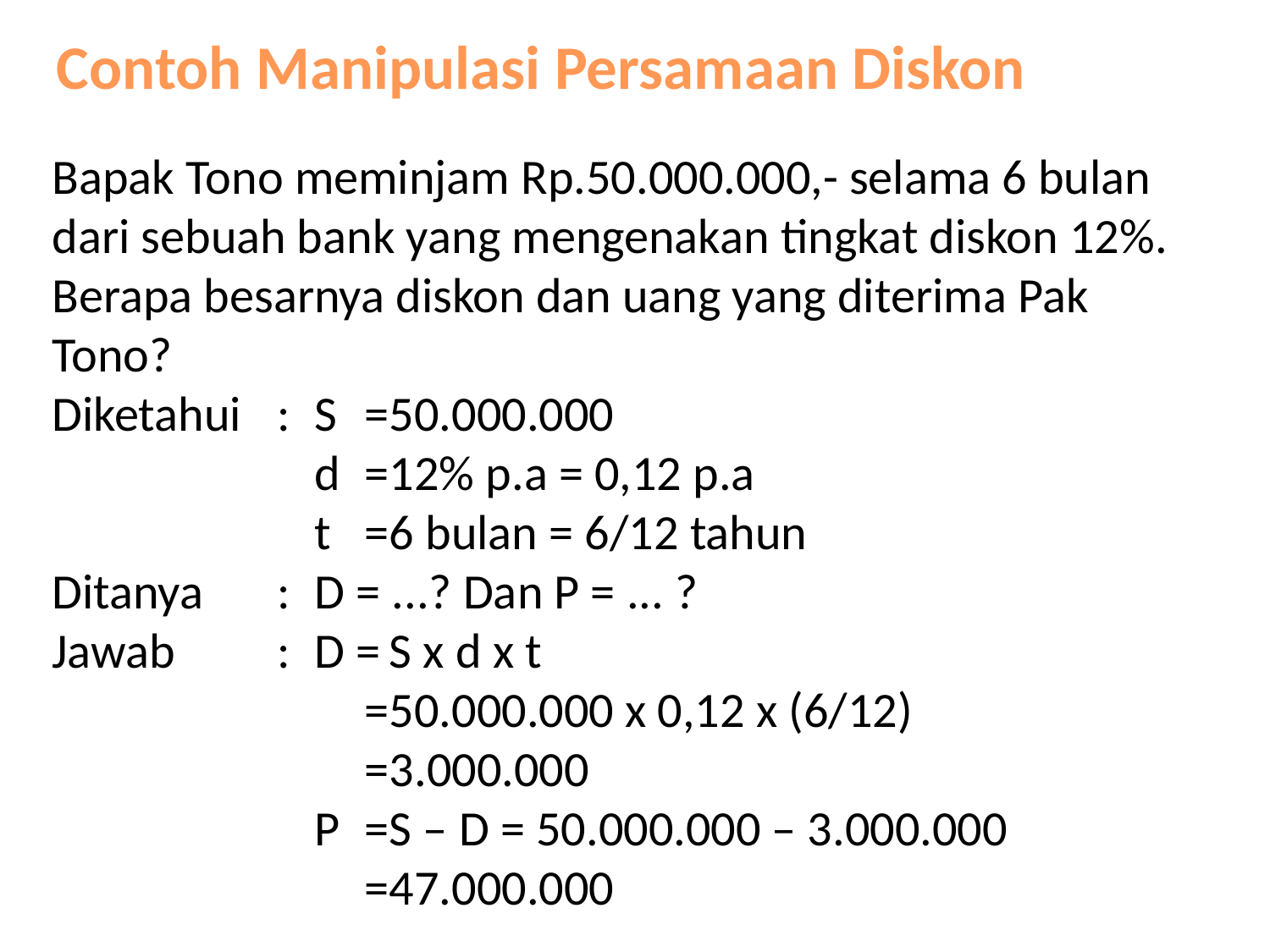

Contoh Manipulasi Persamaan Diskon
Bapak Tono meminjam Rp.50.000.000,- selama 6 bulan dari sebuah bank yang mengenakan tingkat diskon 12%. Berapa besarnya diskon dan uang yang diterima Pak Tono?
Diketahui	:	S	=	50.000.000
		d	=	12% p.a = 0,12 p.a
		t	=	6 bulan = 6/12 tahun
Ditanya	:	D = ...? Dan P = ... ?
Jawab	:	D =	S x d x t
			=	50.000.000 x 0,12 x (6/12)
			=	3.000.000
		P	=	S – D = 50.000.000 – 3.000.000
			=	47.000.000